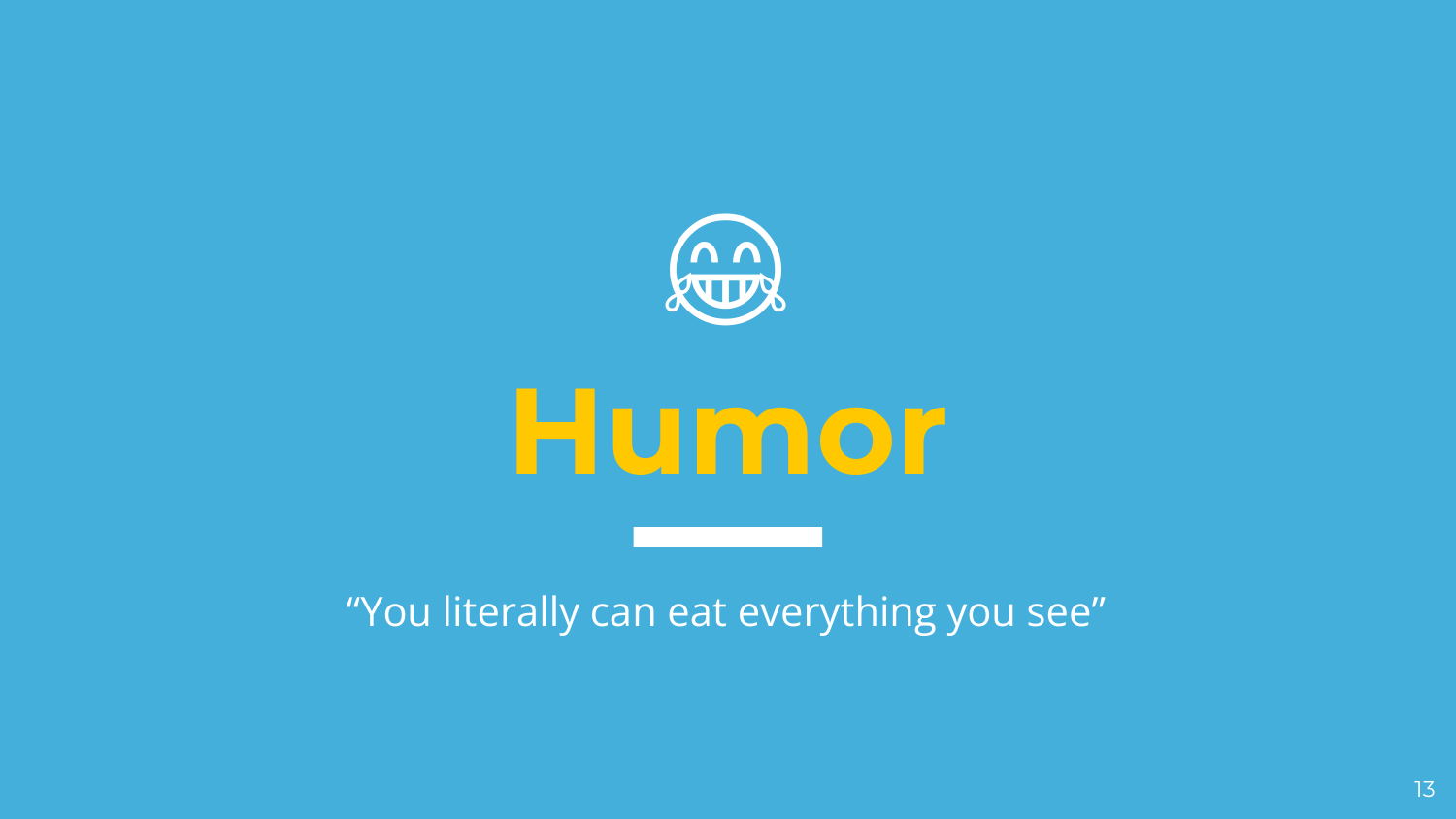

😂
Humor

“You literally can eat everything you see”
13